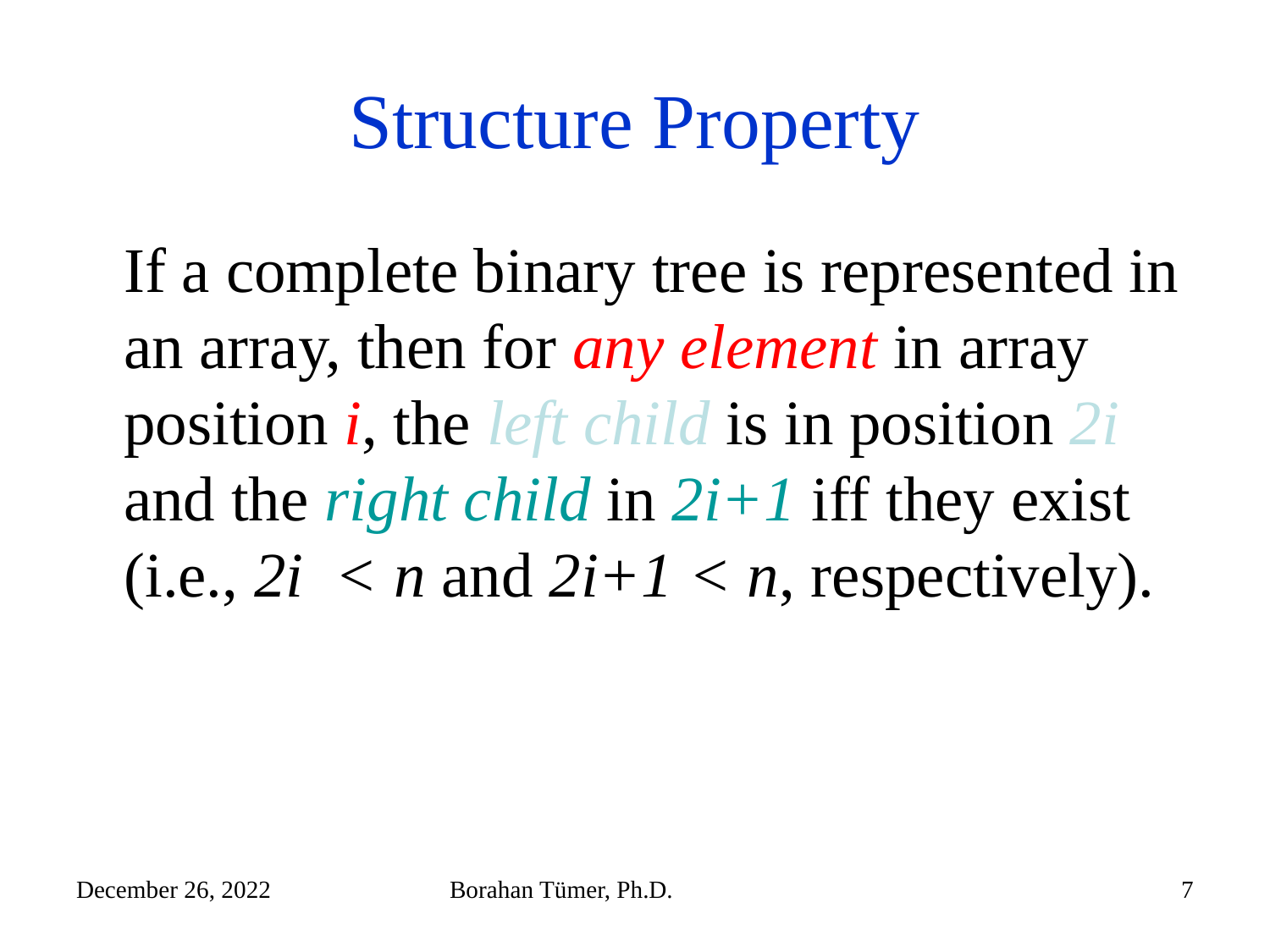

# Structure Property
	If a complete binary tree is represented in an array, then for any element in array position i, the left child is in position 2i and the right child in 2i+1 iff they exist (i.e., 2i  < n and 2i+1 < n, respectively).
December 26, 2022
Borahan Tümer, Ph.D.
7